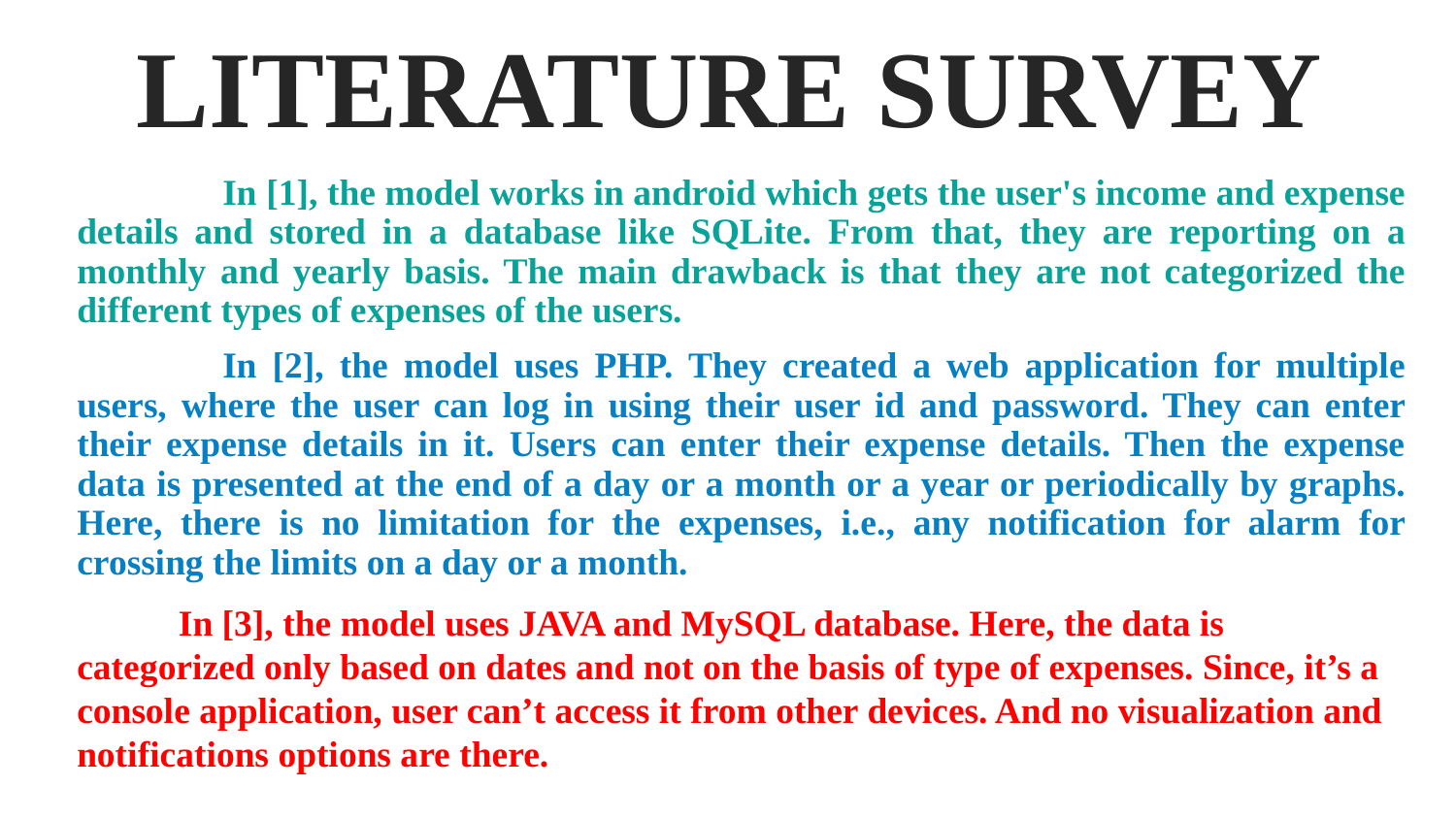

LITERATURE SURVEY
	In [1], the model works in android which gets the user's income and expense details and stored in a database like SQLite. From that, they are reporting on a monthly and yearly basis. The main drawback is that they are not categorized the different types of expenses of the users.
	In [2], the model uses PHP. They created a web application for multiple users, where the user can log in using their user id and password. They can enter their expense details in it. Users can enter their expense details. Then the expense data is presented at the end of a day or a month or a year or periodically by graphs. Here, there is no limitation for the expenses, i.e., any notification for alarm for crossing the limits on a day or a month.
           In [3], the model uses JAVA and MySQL database. Here, the data is categorized only based on dates and not on the basis of type of expenses. Since, it’s a console application, user can’t access it from other devices. And no visualization and notifications options are there.